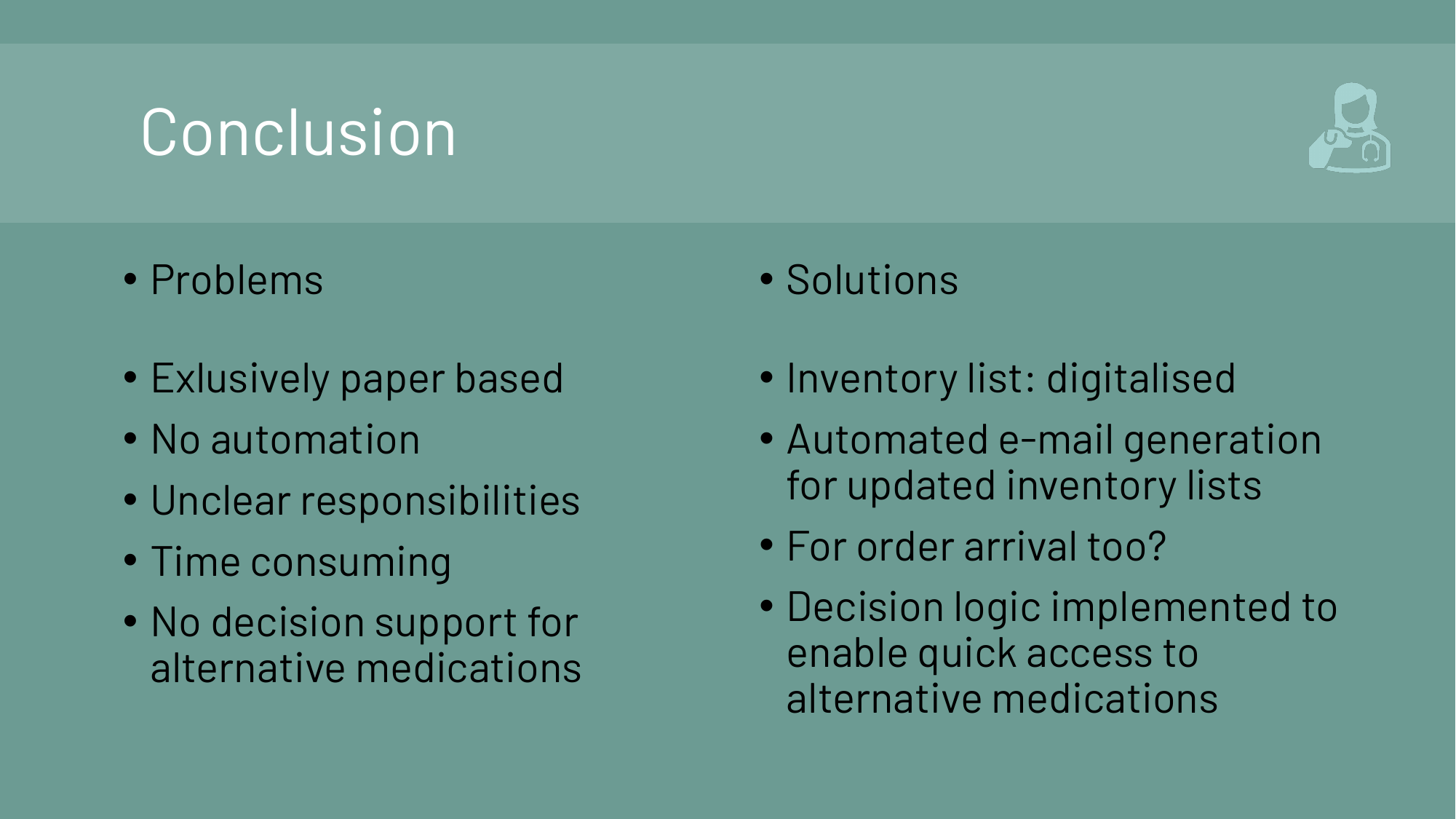

Conclusion
Problems
Solutions
Exlusively paper based
No automation
Unclear responsibilities
Time consuming
No decision support for alternative medications

Inventory list: digitalised
Automated e-mail generation for updated inventory lists
For order arrival too?
Decision logic implemented to enable quick access to alternative medications